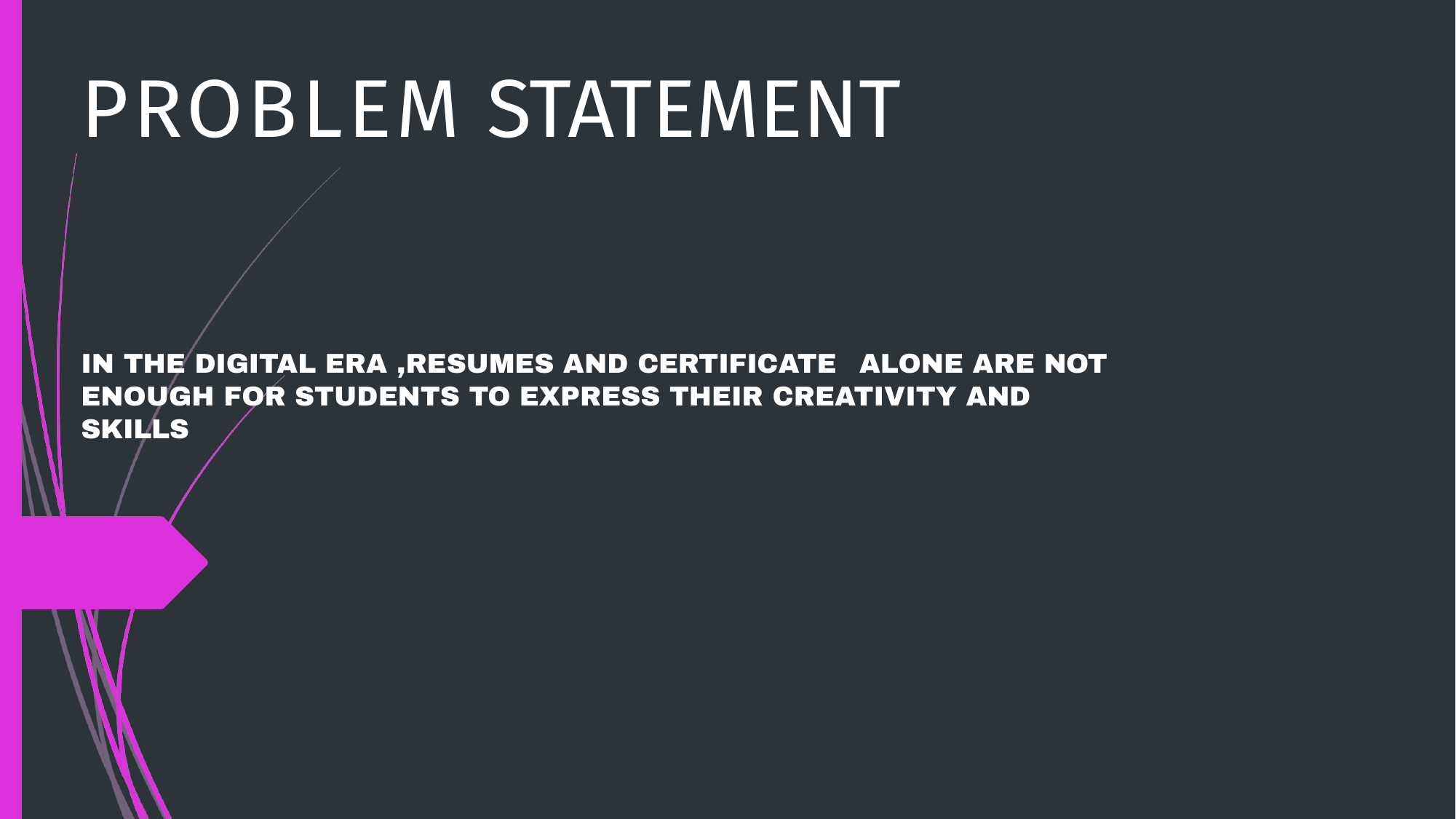

# PROBLEM STATEMENT
IN THE DIGITAL ERA ,RESUMES AND CERTIFICATE	ALONE ARE NOT ENOUGH FOR STUDENTS TO EXPRESS THEIR CREATIVITY AND SKILLS